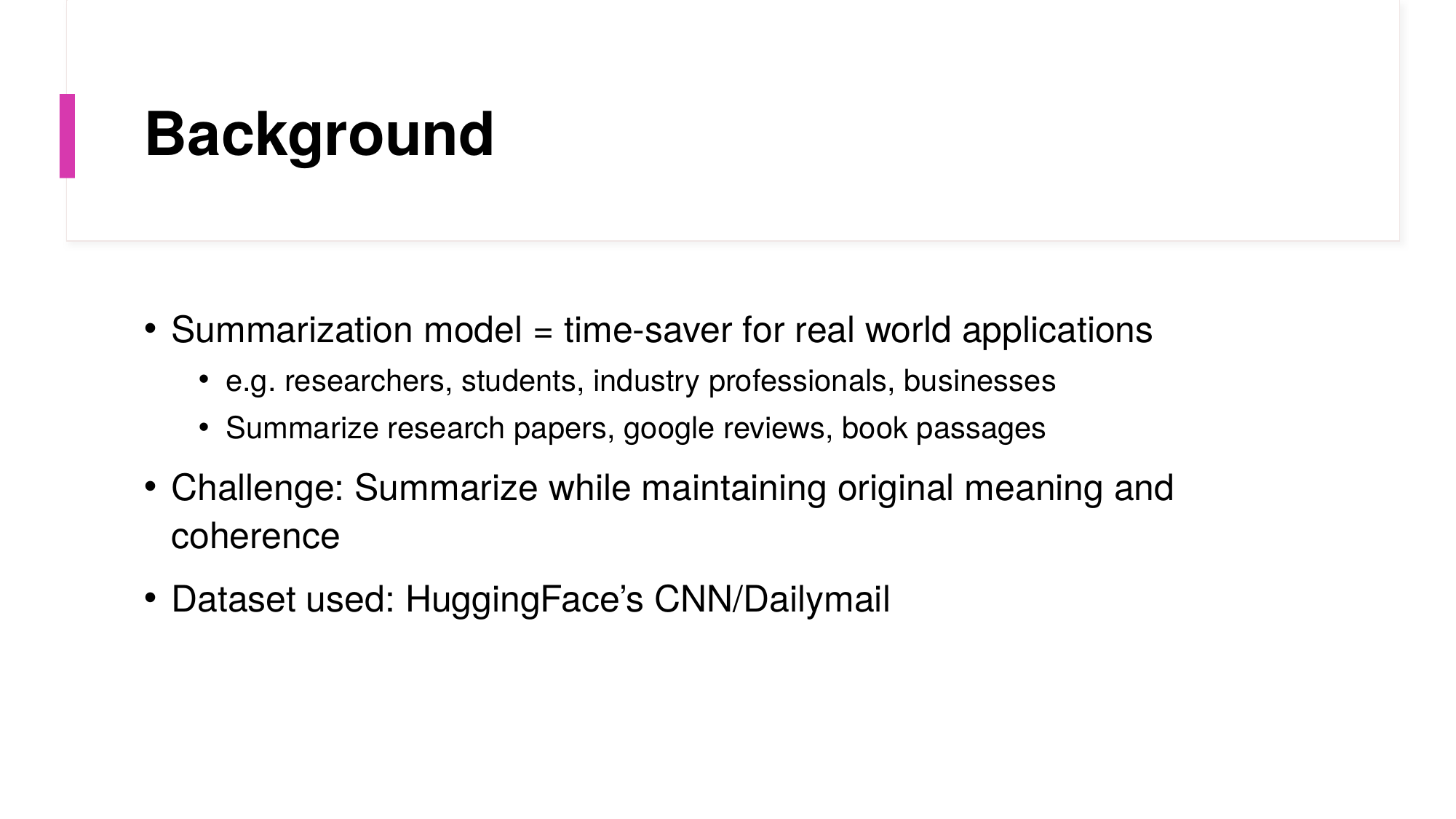

# Background
Summarization model = time-saver for real world applications
e.g. researchers, students, industry professionals, businesses
Summarize research papers, google reviews, book passages
Challenge: Summarize while maintaining original meaning and coherence
Dataset used: HuggingFace’s CNN/Dailymail